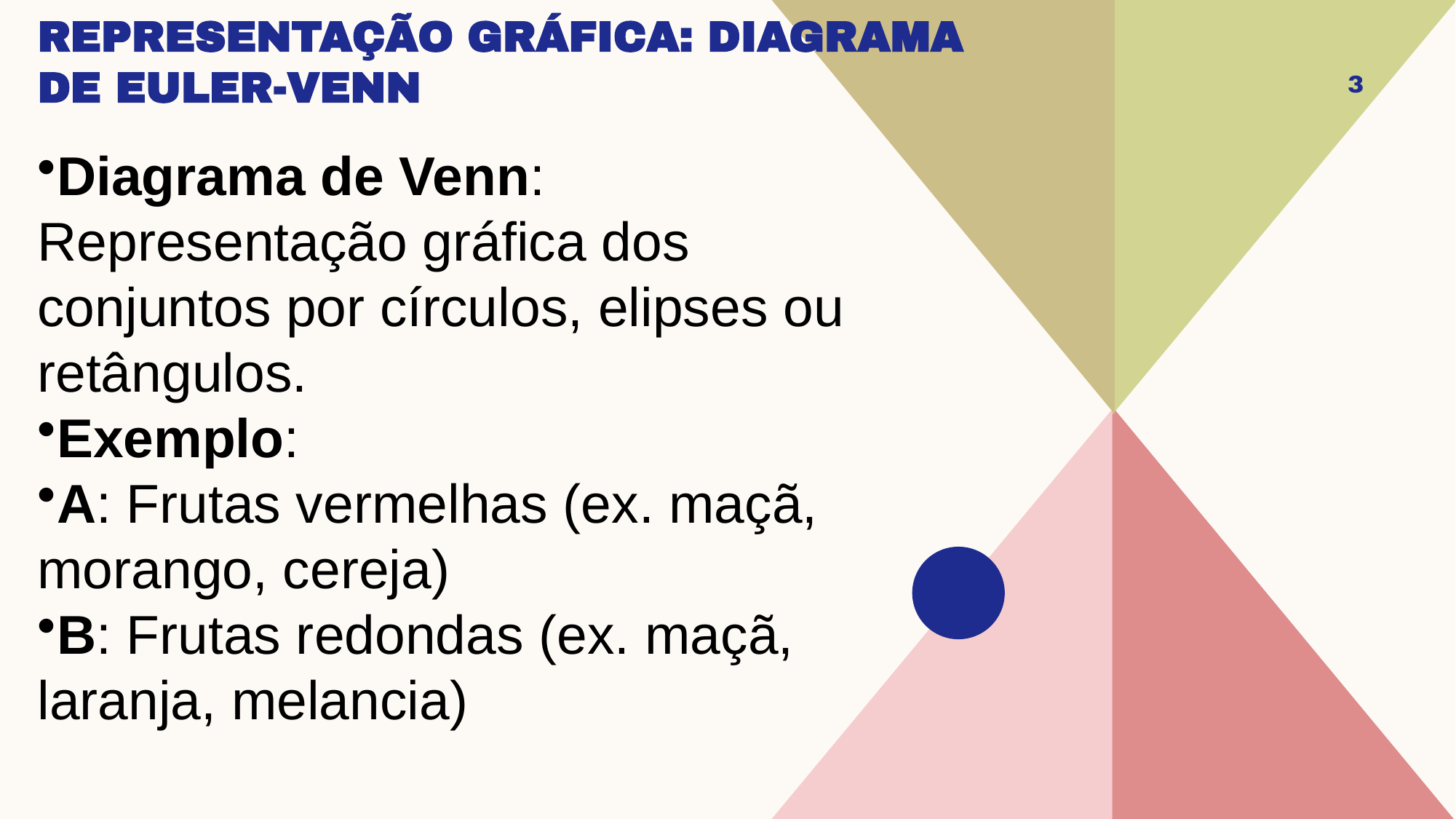

# Representação Gráfica: Diagrama de Euler-Venn
3
Diagrama de Venn: Representação gráfica dos conjuntos por círculos, elipses ou retângulos.
Exemplo:
A: Frutas vermelhas (ex. maçã, morango, cereja)
B: Frutas redondas (ex. maçã, laranja, melancia)